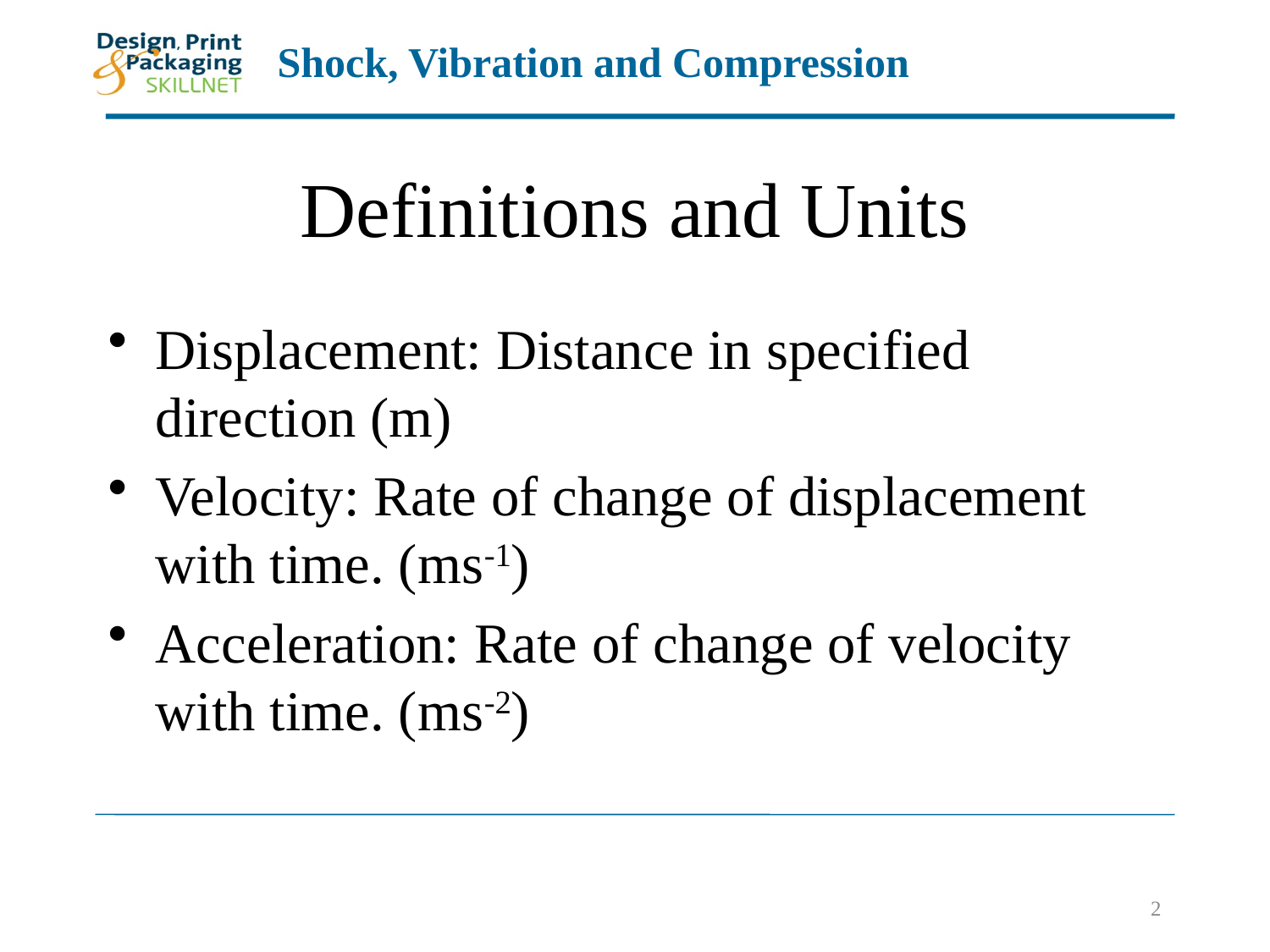

# Definitions and Units
Displacement: Distance in specified direction (m)
Velocity: Rate of change of displacement with time. (ms-1)
Acceleration: Rate of change of velocity with time. (ms-2)

2